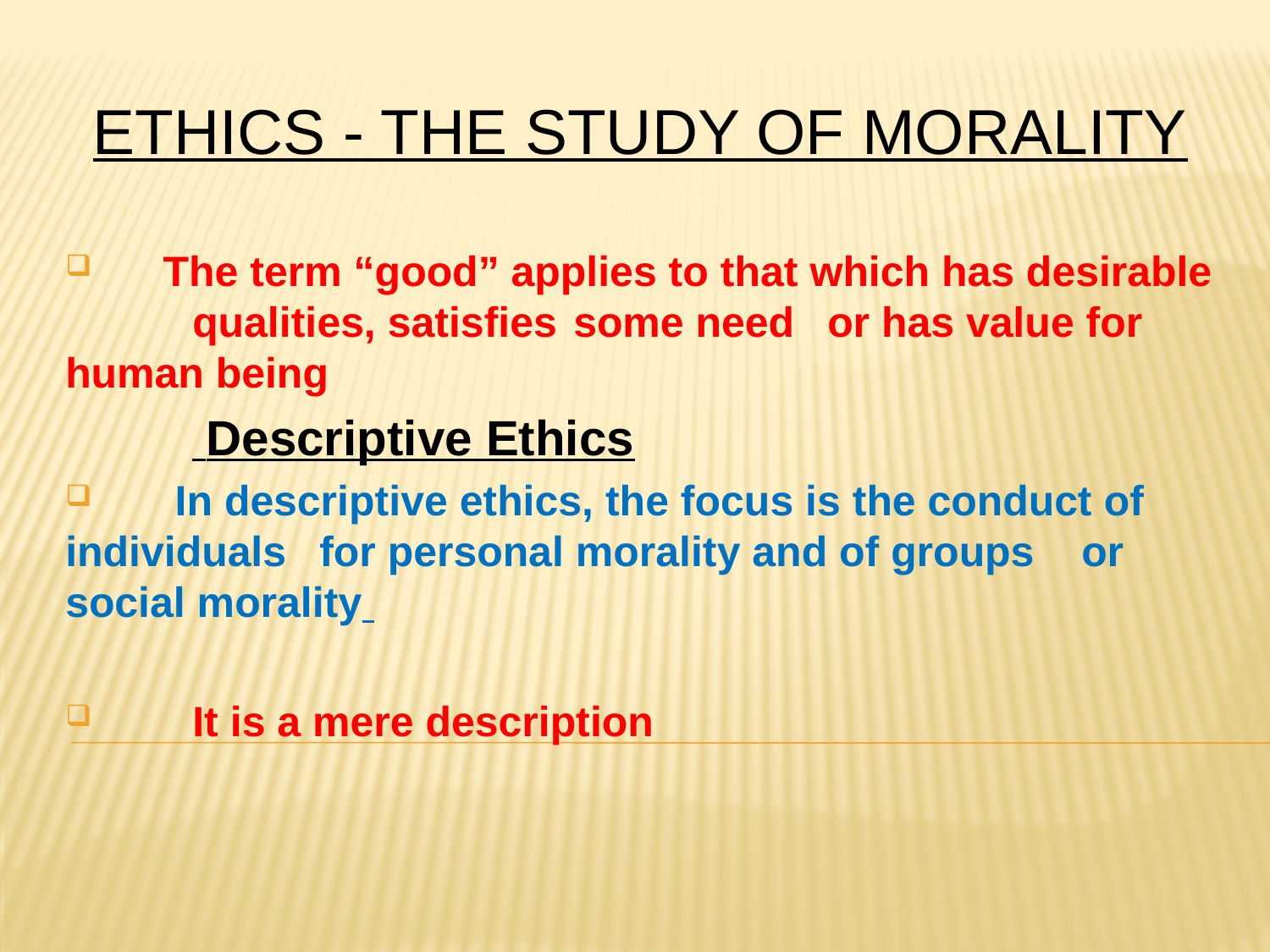

# ETHICS - THE STUDY OF MORALITY
      The term “good” applies to that which has desirable 	qualities, satisfies 	some need 	or has value for 	human being
	 Descriptive Ethics
       In descriptive ethics, the focus is the conduct of 	individuals 	for personal morality and of groups 	or social morality

	It is a mere description